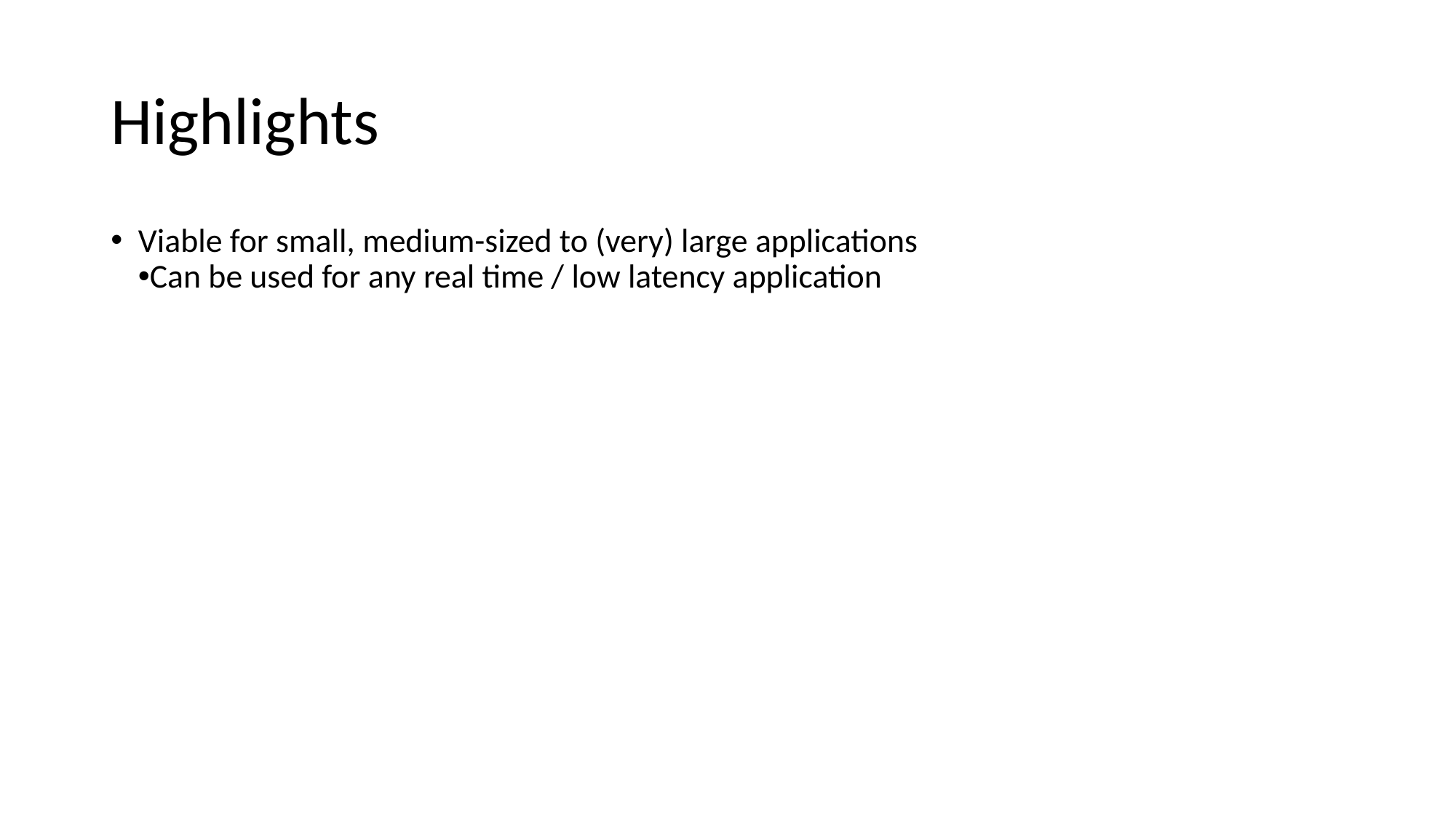

# Highlights
Viable for small, medium-sized to (very) large applications
Can be used for any real time / low latency application